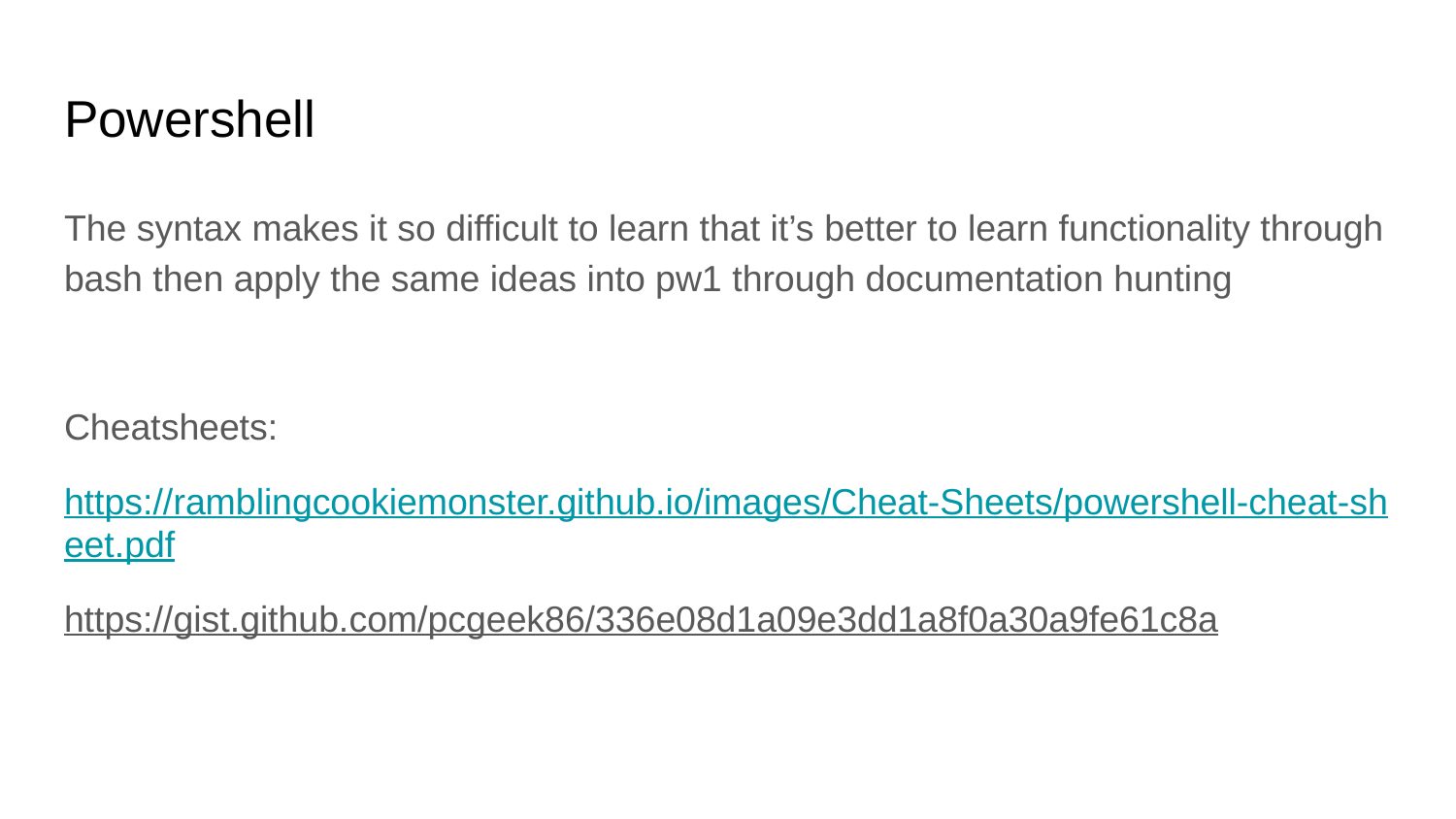

# Powershell
The syntax makes it so difficult to learn that it’s better to learn functionality through bash then apply the same ideas into pw1 through documentation hunting

Cheatsheets:
https://ramblingcookiemonster.github.io/images/Cheat-Sheets/powershell-cheat-sheet.pdf
https://gist.github.com/pcgeek86/336e08d1a09e3dd1a8f0a30a9fe61c8a